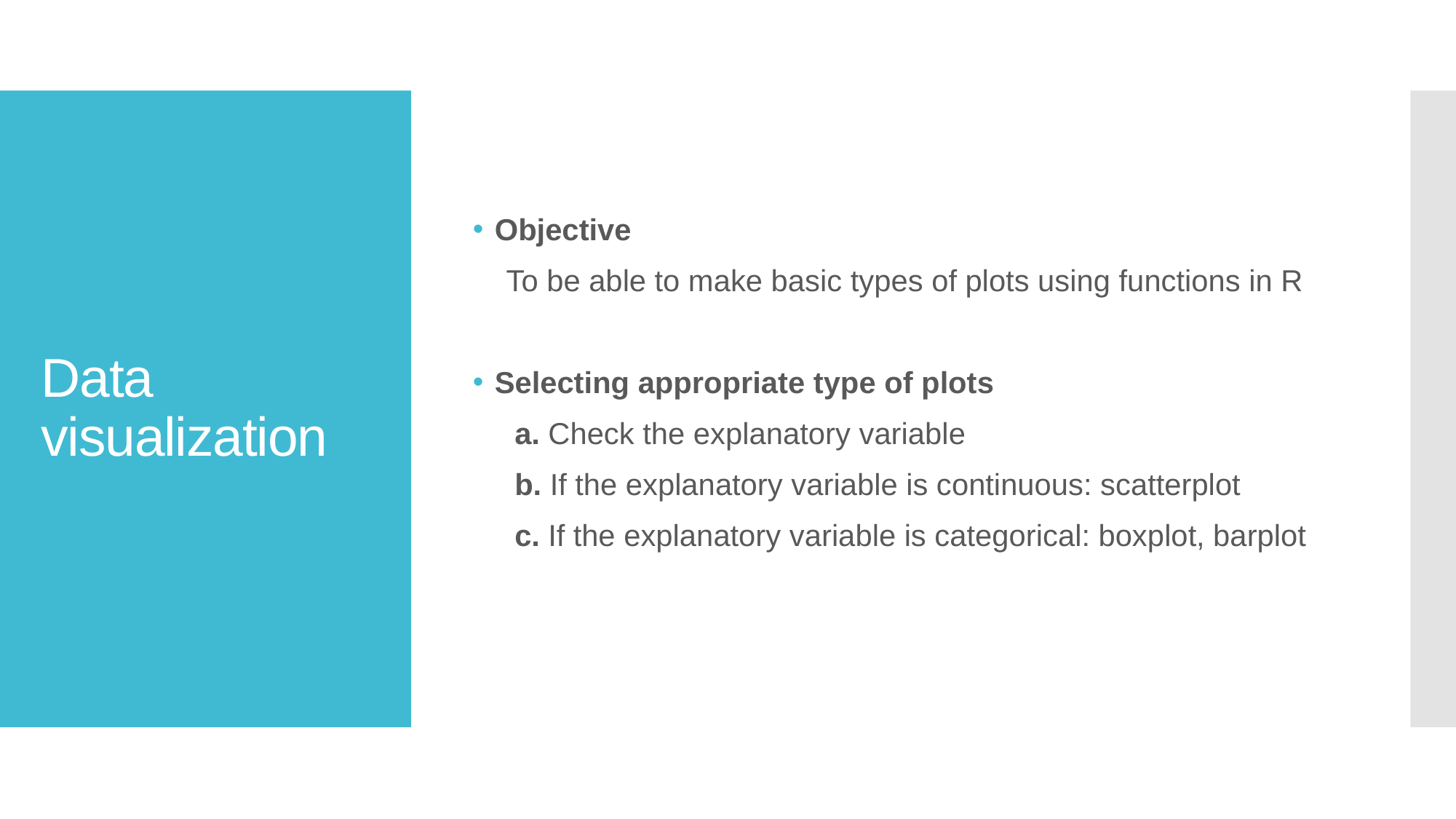

Objective
    To be able to make basic types of plots using functions in R

Selecting appropriate type of plots
     a. Check the explanatory variable
     b. If the explanatory variable is continuous: scatterplot
     c. If the explanatory variable is categorical: boxplot, barplot

# Data visualization